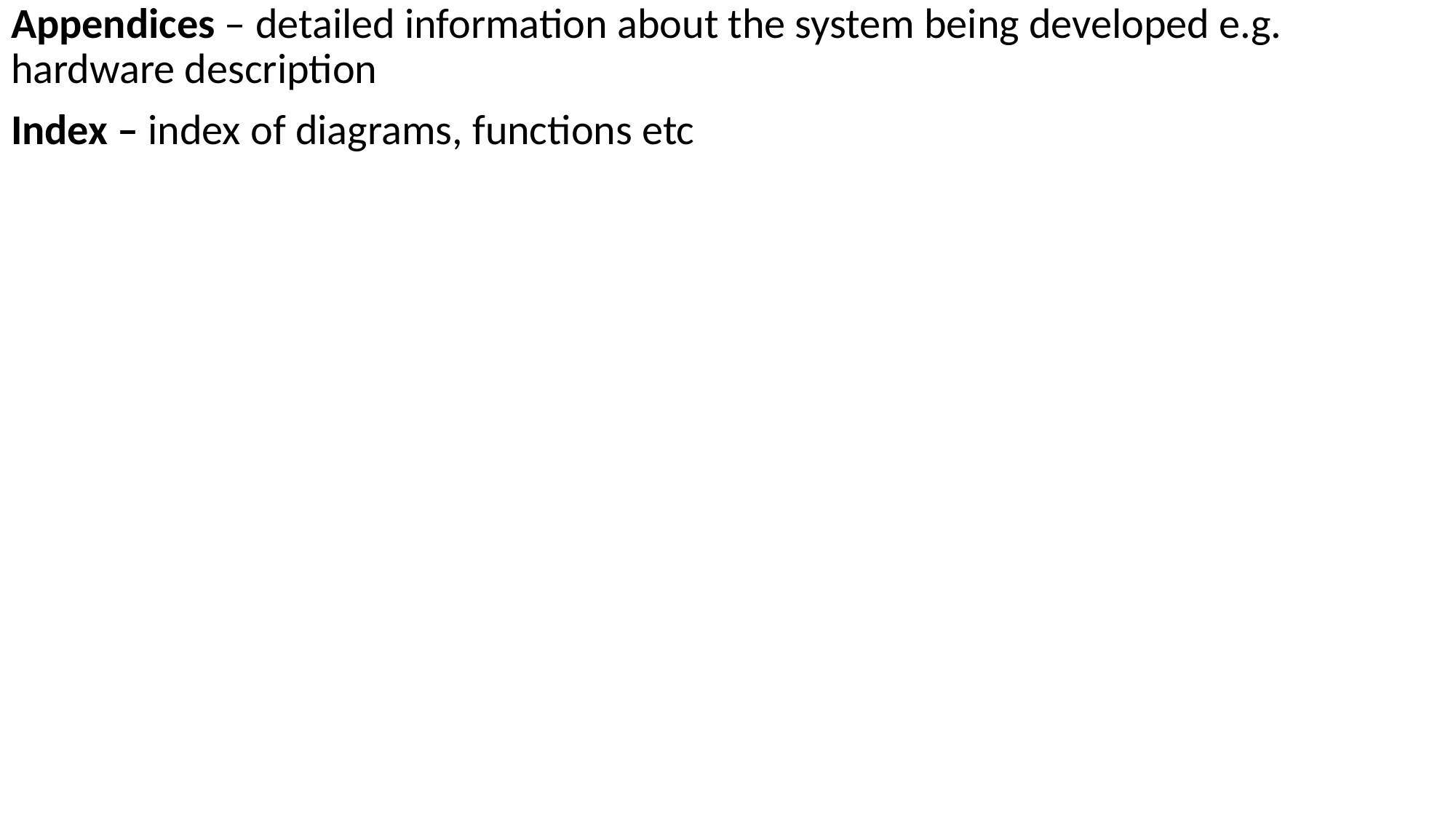

Appendices – detailed information about the system being developed e.g. hardware description
Index – index of diagrams, functions etc